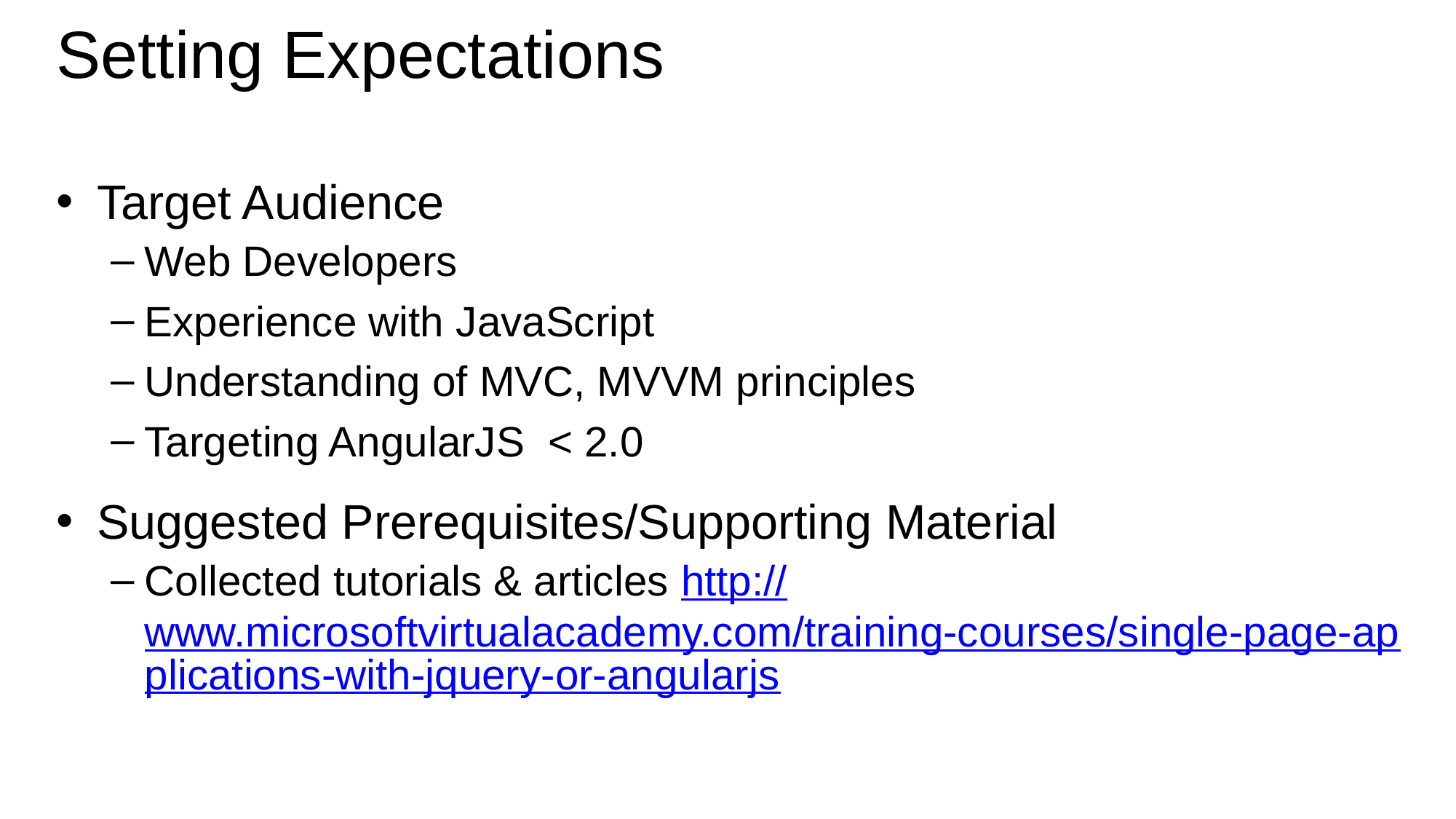

# Setting Expectations
Target Audience
Web Developers
Experience with JavaScript
Understanding of MVC, MVVM principles
Targeting AngularJS  < 2.0
Suggested Prerequisites/Supporting Material
Collected tutorials & articles http://www.microsoftvirtualacademy.com/training-courses/single-page-applications-with-jquery-or-angularjs